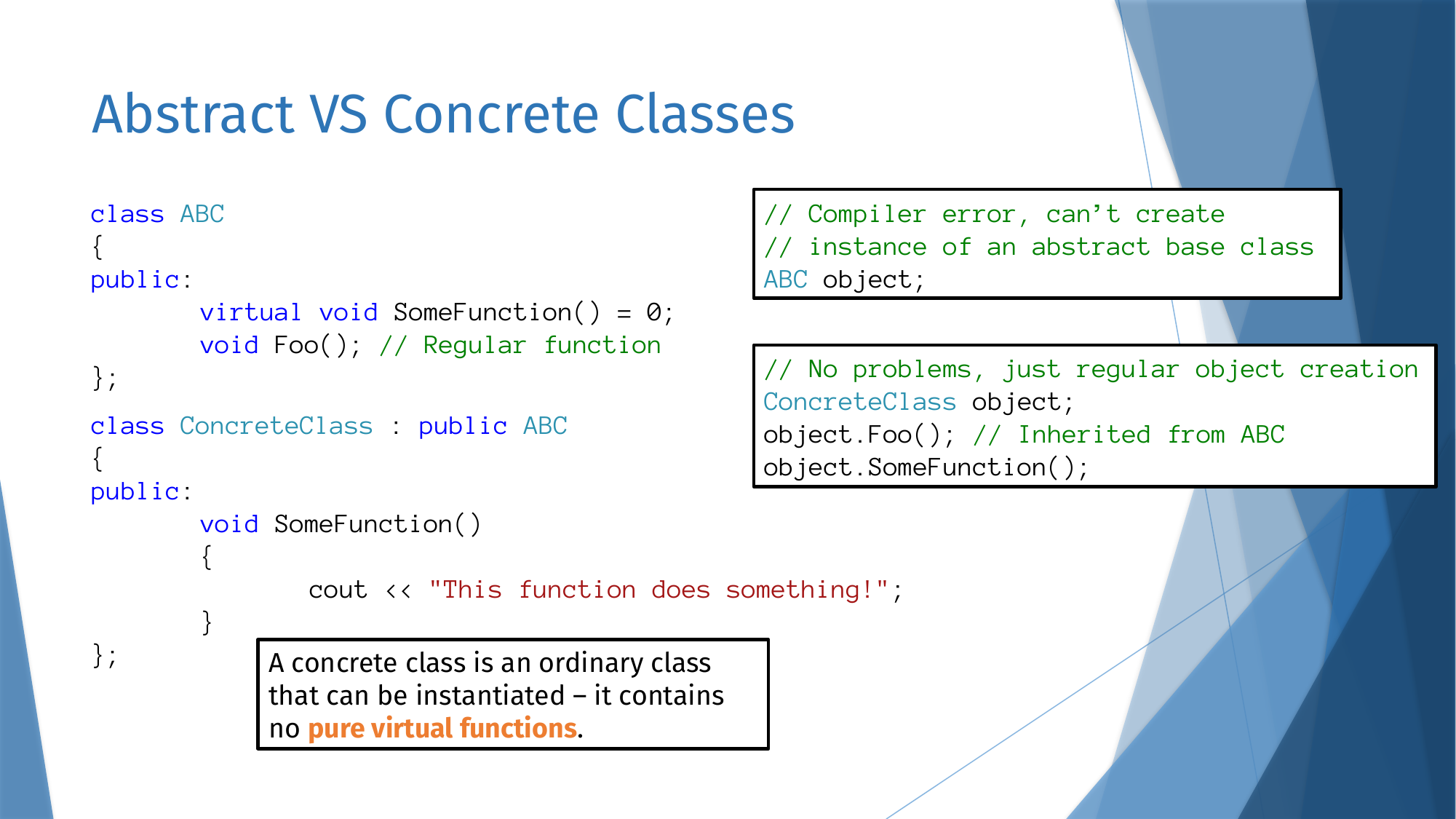

# Abstract VS Concrete Classes
class ABC
{
public:
	virtual void SomeFunction() = 0;
	void Foo(); // Regular function
};
// Compiler error, can’t create
// instance of an abstract base class
ABC object;
// No problems, just regular object creation
ConcreteClass object;
object.Foo(); // Inherited from ABC
object.SomeFunction();
class ConcreteClass : public ABC
{
public:
	void SomeFunction()
	{
		cout << "This function does something!";
	}
};
A concrete class is an ordinary class that can be instantiated – it contains no pure virtual functions.